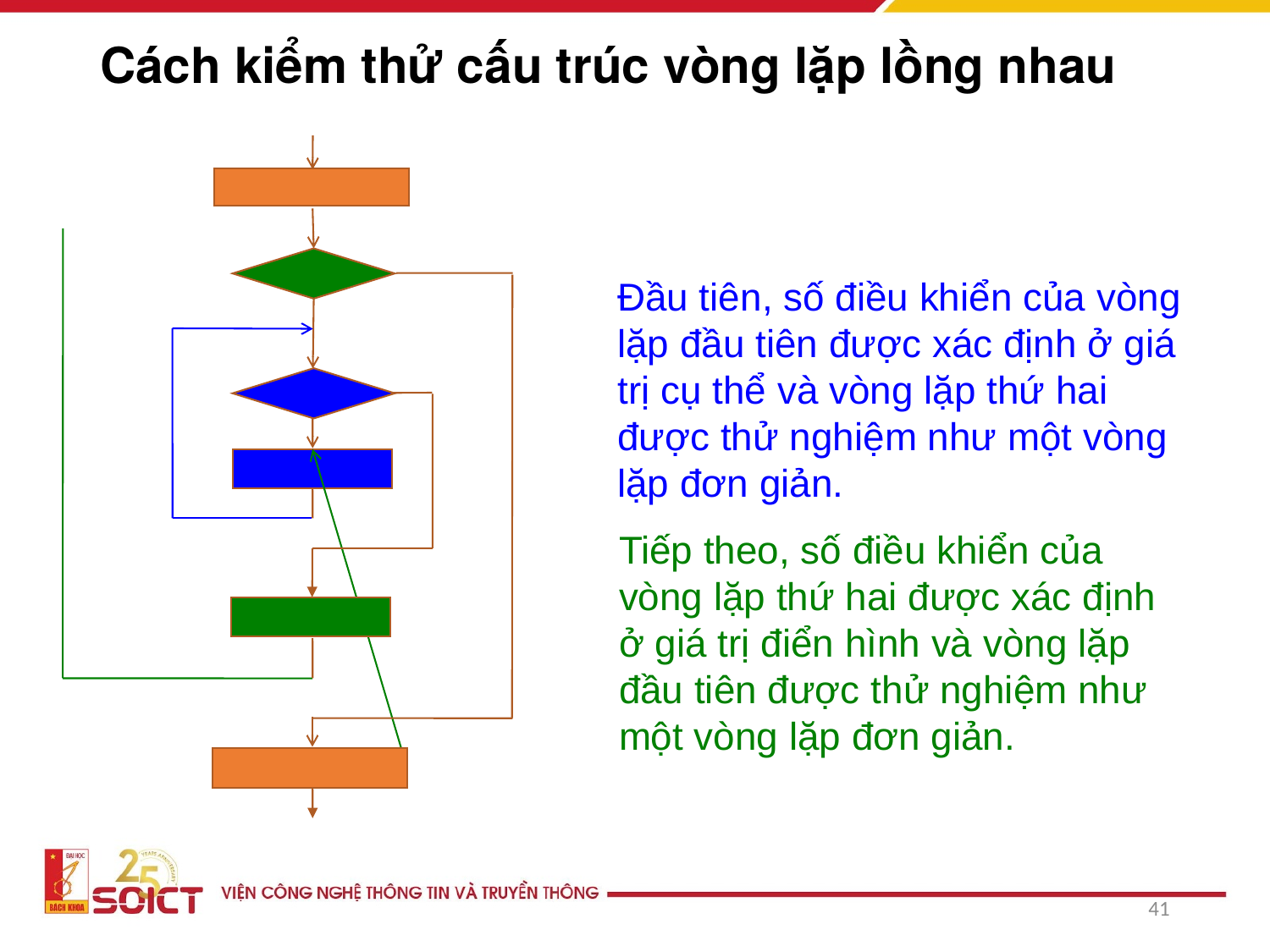

# Cách kiểm thử cấu trúc vòng lặp lồng nhau

Đầu tiên, số điều khiển của vòng lặp đầu tiên được xác định ở giá trị cụ thể và vòng lặp thứ hai được thử nghiệm như một vòng lặp đơn giản.

Tiếp theo, số điều khiển của vòng lặp thứ hai được xác định ở giá trị điển hình và vòng lặp đầu tiên được thử nghiệm như một vòng lặp đơn giản.

41